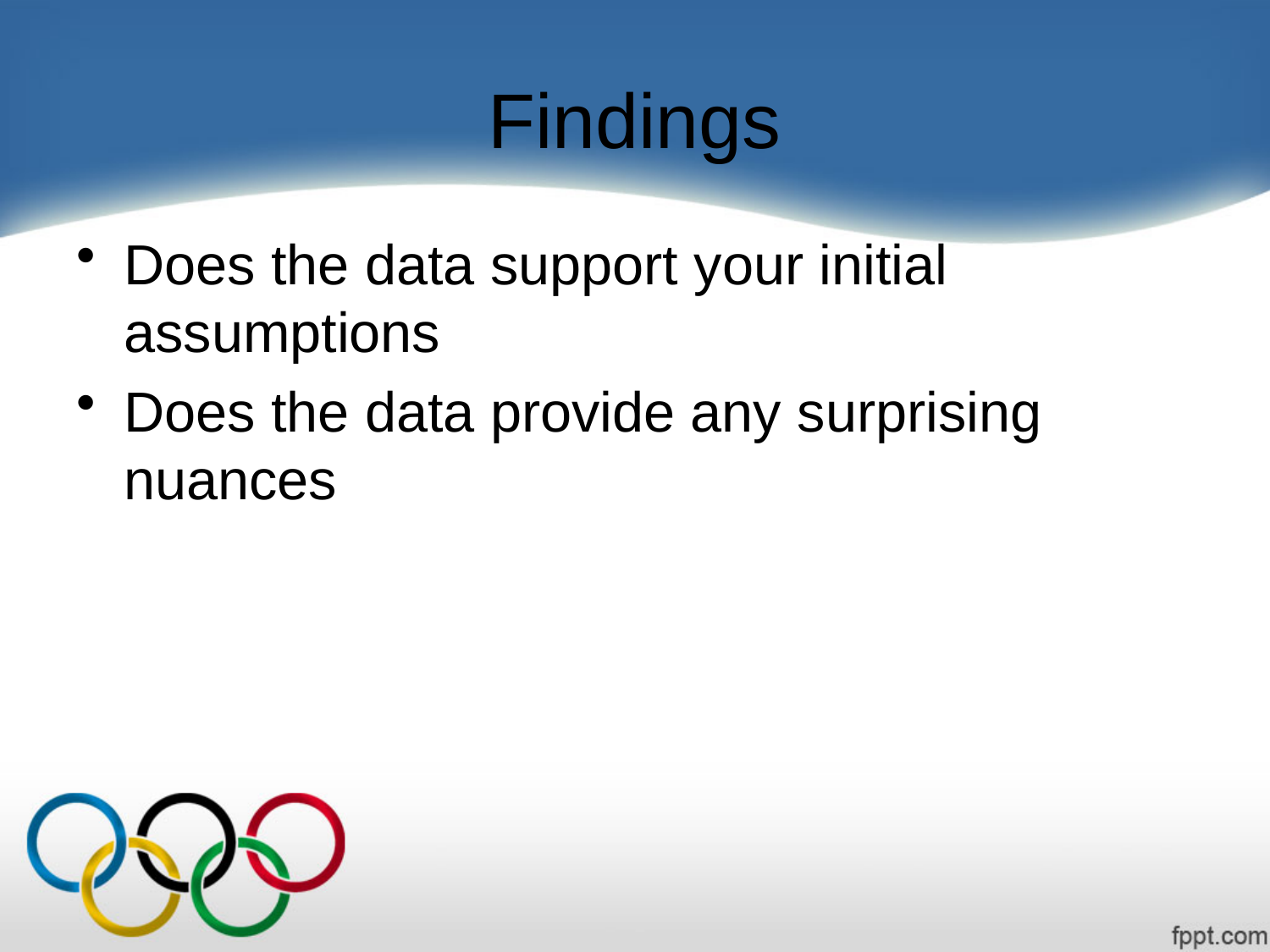

# Findings
Does the data support your initial assumptions
Does the data provide any surprising nuances